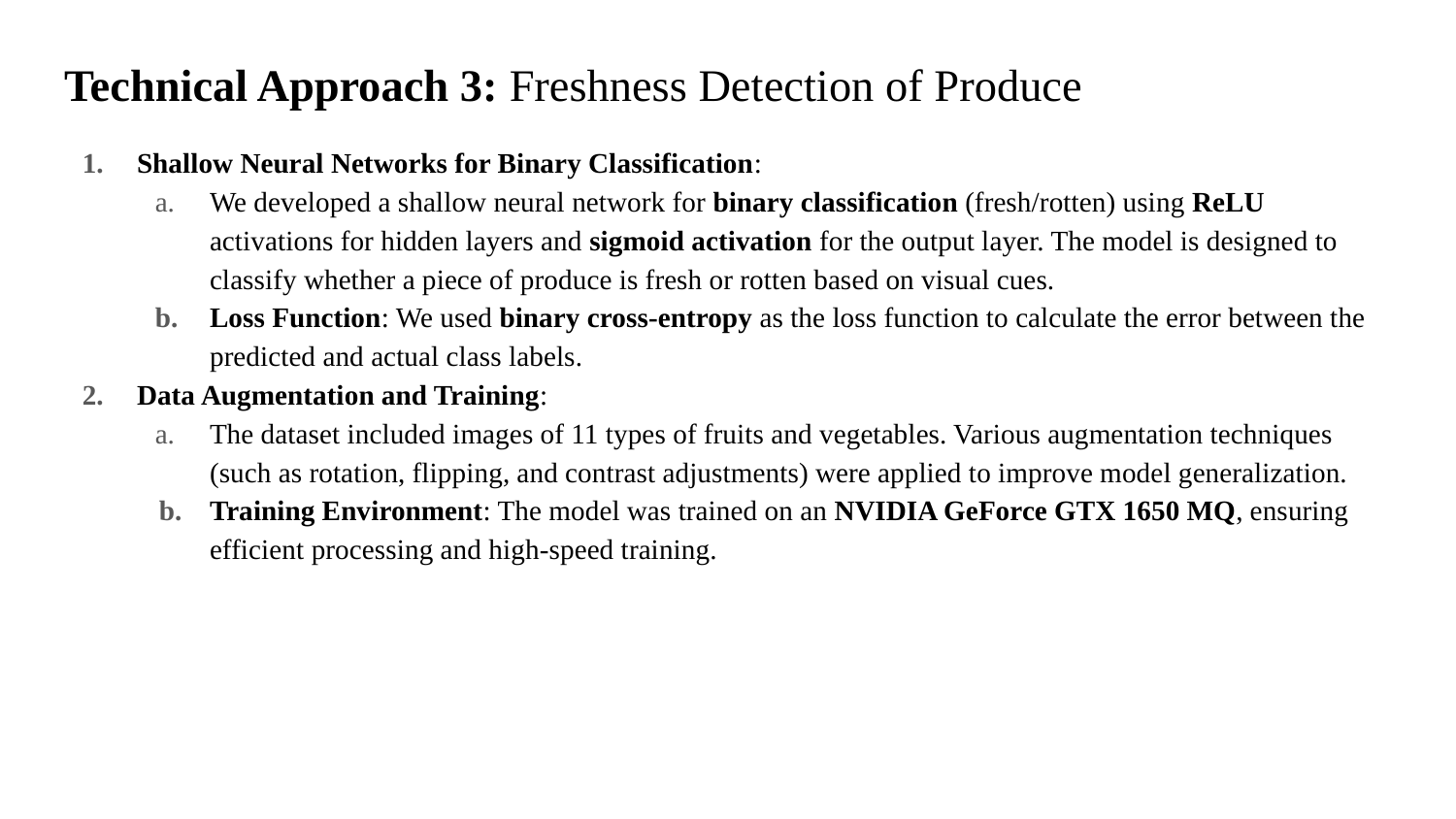

# Technical Approach 3: Freshness Detection of Produce

Shallow Neural Networks for Binary Classification:
We developed a shallow neural network for binary classification (fresh/rotten) using ReLU activations for hidden layers and sigmoid activation for the output layer. The model is designed to classify whether a piece of produce is fresh or rotten based on visual cues.
Loss Function: We used binary cross-entropy as the loss function to calculate the error between the predicted and actual class labels.
Data Augmentation and Training:
The dataset included images of 11 types of fruits and vegetables. Various augmentation techniques (such as rotation, flipping, and contrast adjustments) were applied to improve model generalization.
Training Environment: The model was trained on an NVIDIA GeForce GTX 1650 MQ, ensuring efficient processing and high-speed training.